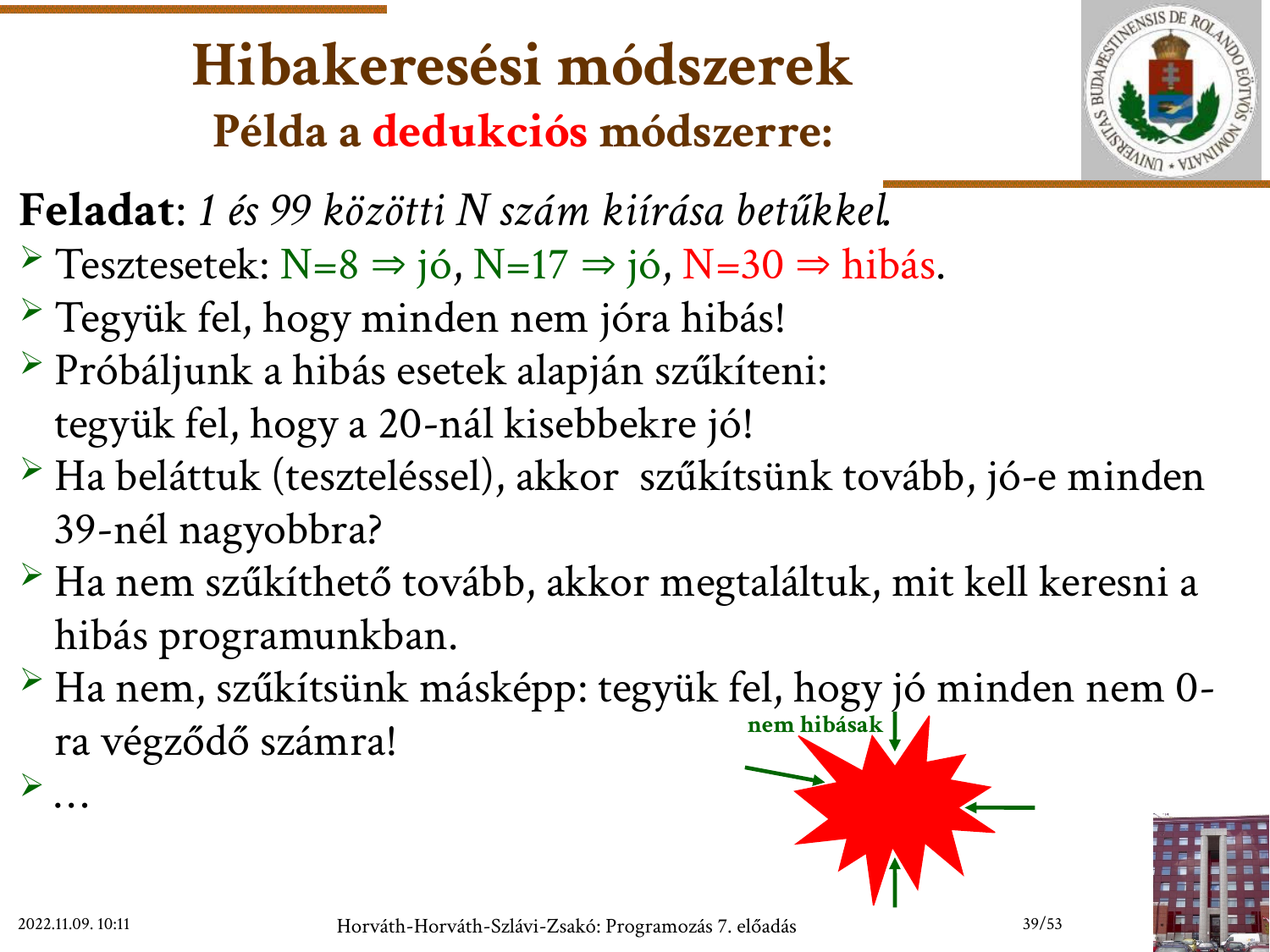

# Hibakeresési módszerek Példa a dedukciós módszerre:
Feladat: 1 és 99 közötti N szám kiírása betűkkel.
Tesztesetek: N=8 ⇒ jó, N=17 ⇒ jó, N=30 ⇒ hibás.
Tegyük fel, hogy minden nem jóra hibás!
Próbáljunk a hibás esetek alapján szűkíteni:
tegyük fel, hogy a 20-nál kisebbekre jó!
Ha beláttuk (teszteléssel), akkor  szűkítsünk tovább, jó-e minden 39-nél nagyobbra?
Ha nem szűkíthető tovább, akkor megtaláltuk, mit kell keresni a hibás programunkban.
Ha nem, szűkítsünk másképp: tegyük fel, hogy jó minden nem 0-ra végződő számra!
…
nem hibásak

2022.11.09. 10:11
Horváth-Horváth-Szlávi-Zsakó: Programozás 7. előadás
39/53